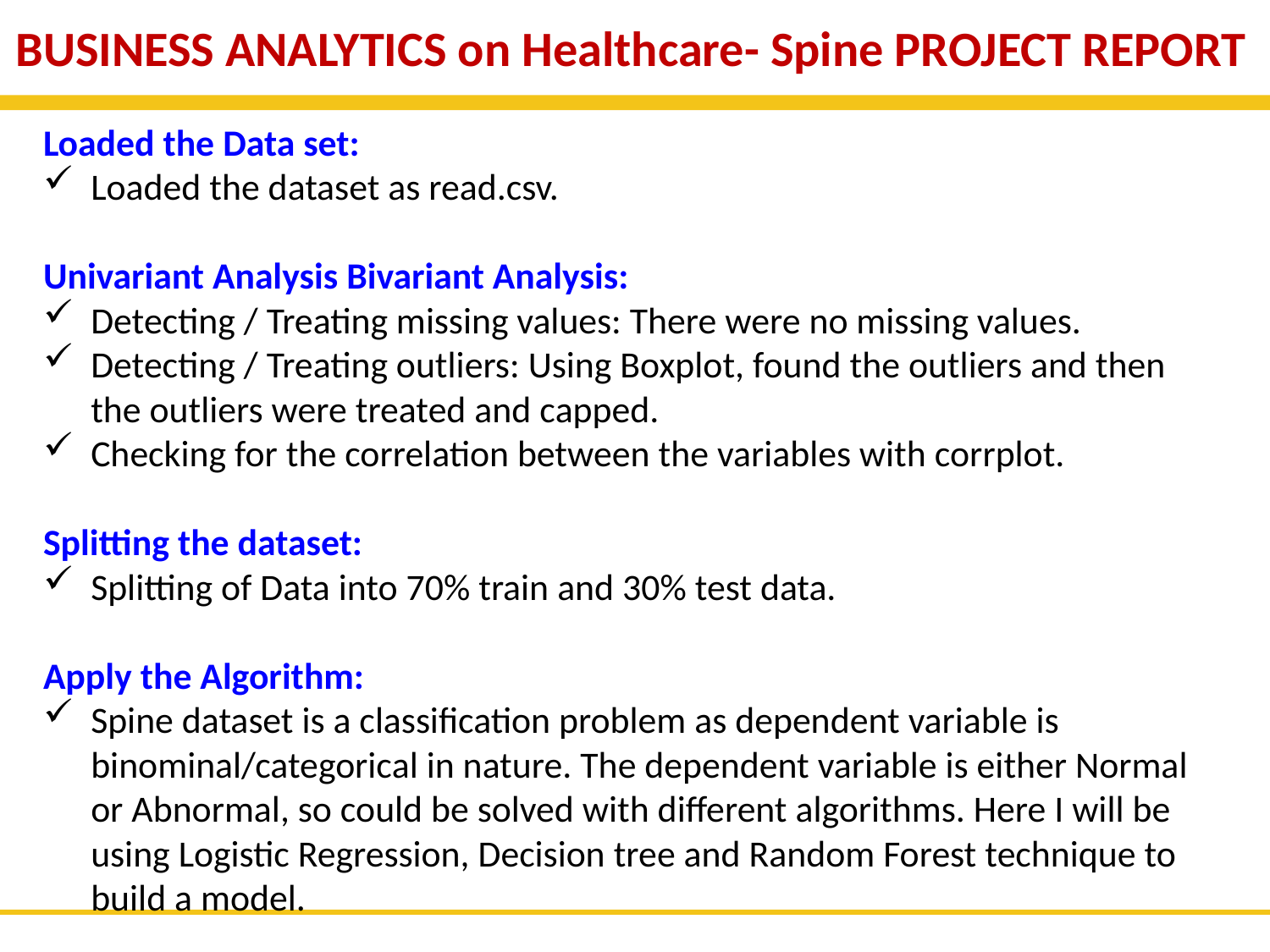

BUSINESS ANALYTICS on Healthcare- Spine PROJECT REPORT

Loaded the Data set:
Loaded the dataset as read.csv.

Univariant Analysis Bivariant Analysis:
Detecting / Treating missing values: There were no missing values.
Detecting / Treating outliers: Using Boxplot, found the outliers and then the outliers were treated and capped.
Checking for the correlation between the variables with corrplot.

Splitting the dataset:
Splitting of Data into 70% train and 30% test data.

Apply the Algorithm:
Spine dataset is a classification problem as dependent variable is binominal/categorical in nature. The dependent variable is either Normal or Abnormal, so could be solved with different algorithms. Here I will be using Logistic Regression, Decision tree and Random Forest technique to build a model.